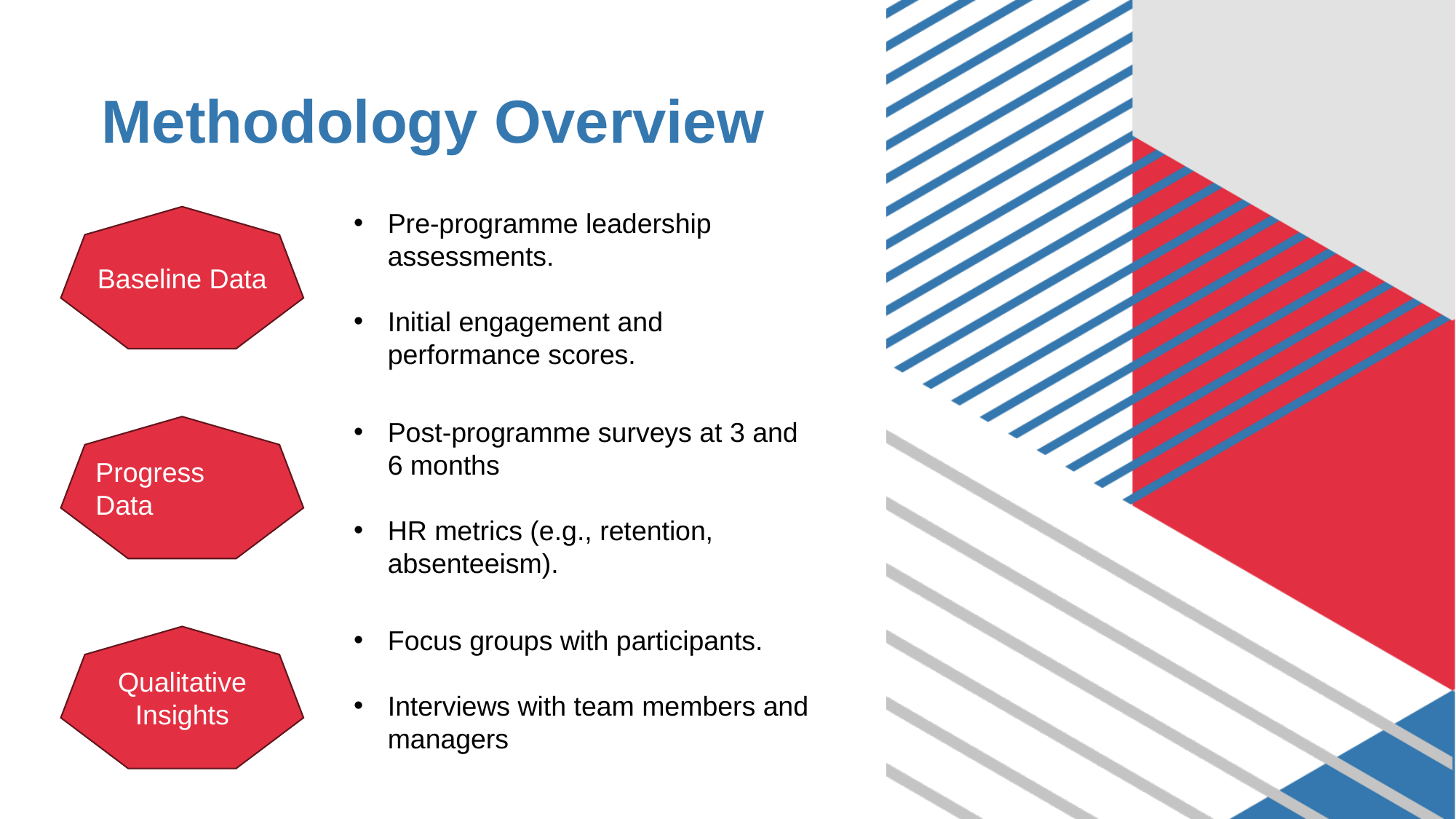

# Methodology Overview
Pre-programme leadership assessments.

Initial engagement and performance scores.

Baseline Data

Post-programme surveys at 3 and 6 months

HR metrics (e.g., retention, absenteeism).

Progress Data
Focus groups with participants.

Interviews with team members and managers

Qualitative Insights